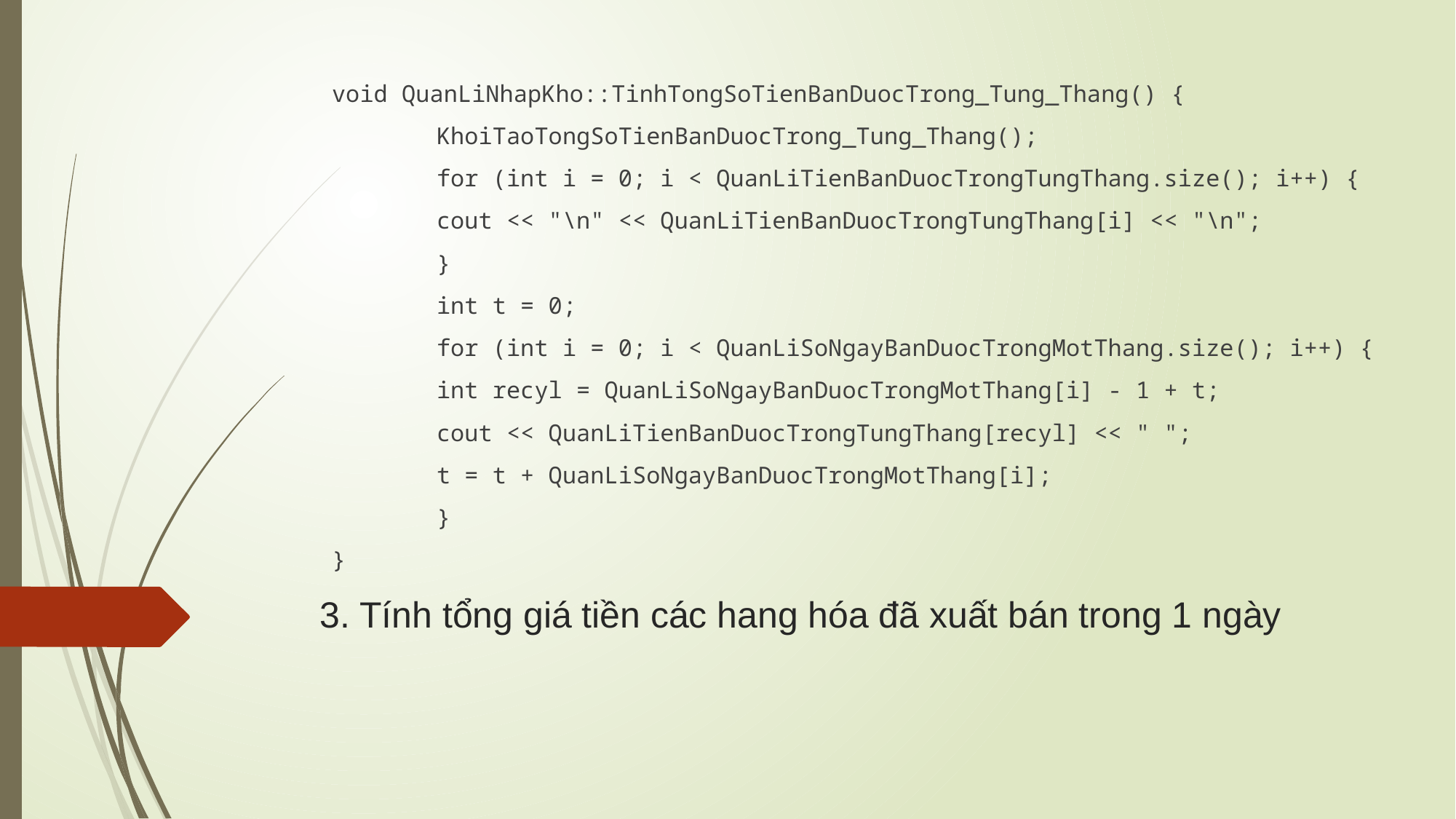

void QuanLiNhapKho::TinhTongSoTienBanDuocTrong_Tung_Thang() {
	KhoiTaoTongSoTienBanDuocTrong_Tung_Thang();
	for (int i = 0; i < QuanLiTienBanDuocTrongTungThang.size(); i++) {
		cout << "\n" << QuanLiTienBanDuocTrongTungThang[i] << "\n";
	}
	int t = 0;
	for (int i = 0; i < QuanLiSoNgayBanDuocTrongMotThang.size(); i++) {
		int recyl = QuanLiSoNgayBanDuocTrongMotThang[i] - 1 + t;
		cout << QuanLiTienBanDuocTrongTungThang[recyl] << " ";
		t = t + QuanLiSoNgayBanDuocTrongMotThang[i];
	}
}
# 3. Tính tổng giá tiền các hang hóa đã xuất bán trong 1 ngày